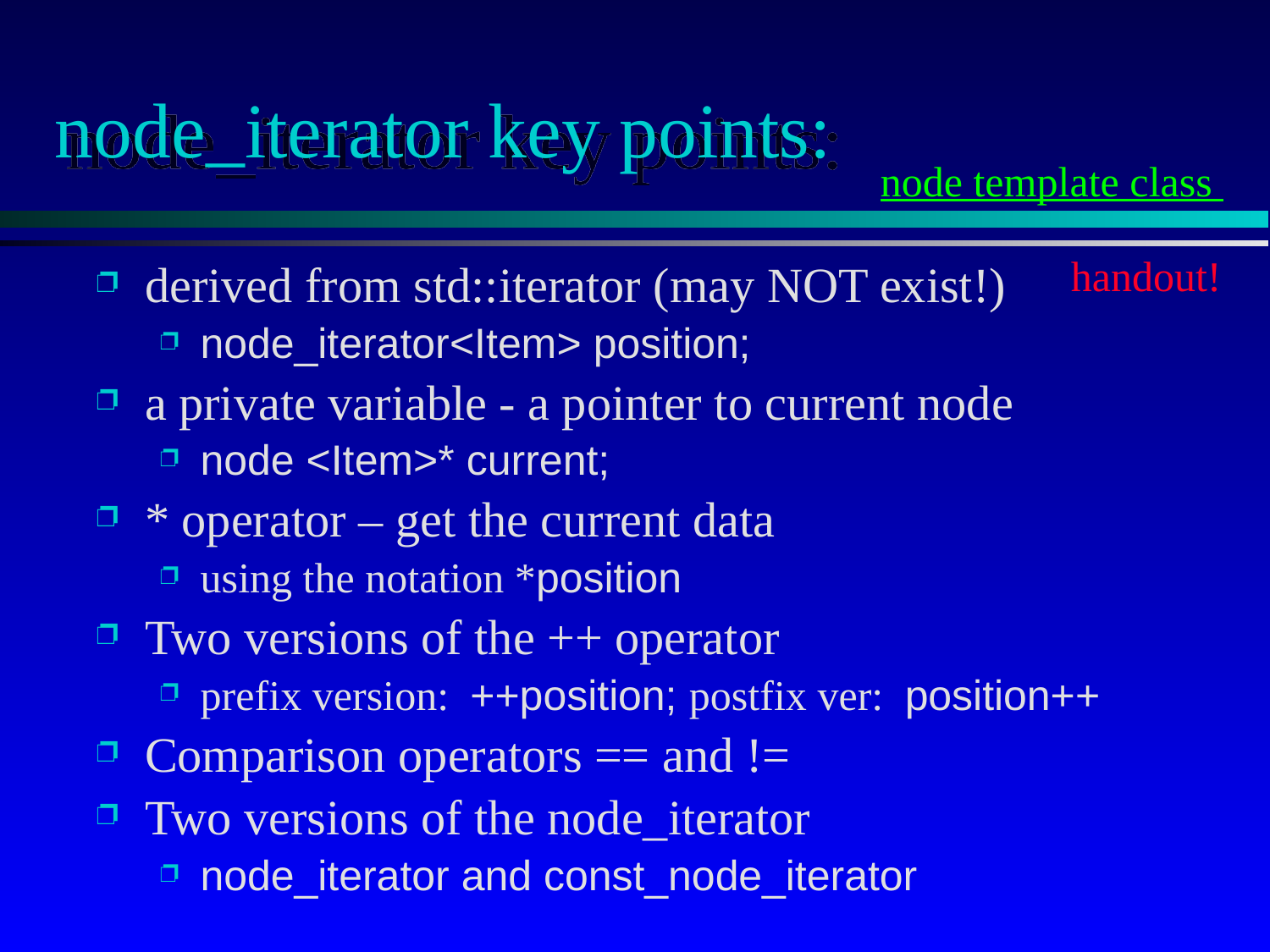

# node_iterator key points:
node template class
handout!
derived from std::iterator (may NOT exist!)
node_iterator<Item> position;
a private variable - a pointer to current node
node <Item>* current;
* operator – get the current data
using the notation *position
Two versions of the ++ operator
prefix version:  ++position; postfix ver:  position++
Comparison operators == and !=
Two versions of the node_iterator
node_iterator and const_node_iterator